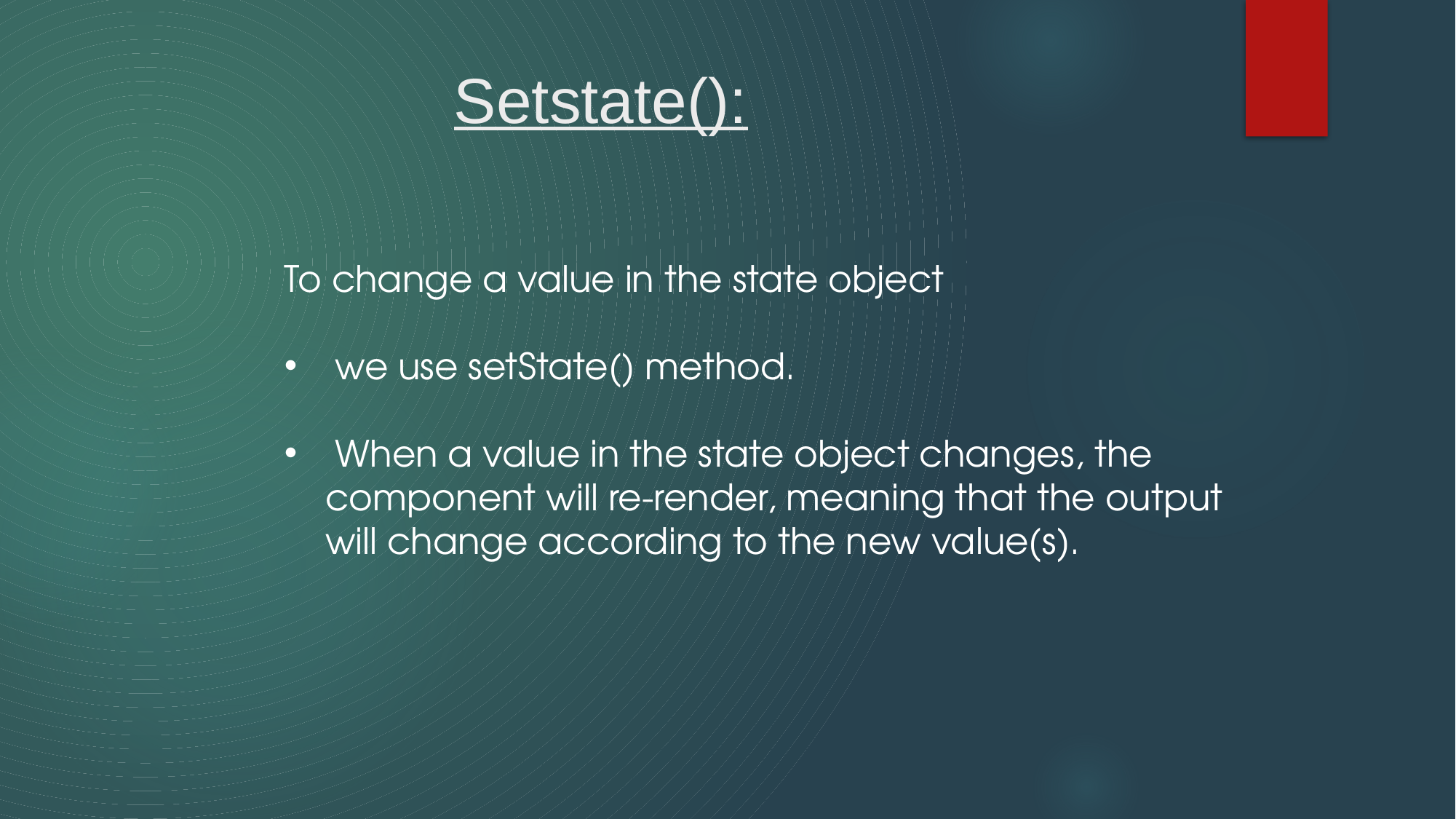

# Setstate():
To change a value in the state object

 we use setState() method.

 When a value in the state object changes, the component will re-render, meaning that the output will change according to the new value(s).